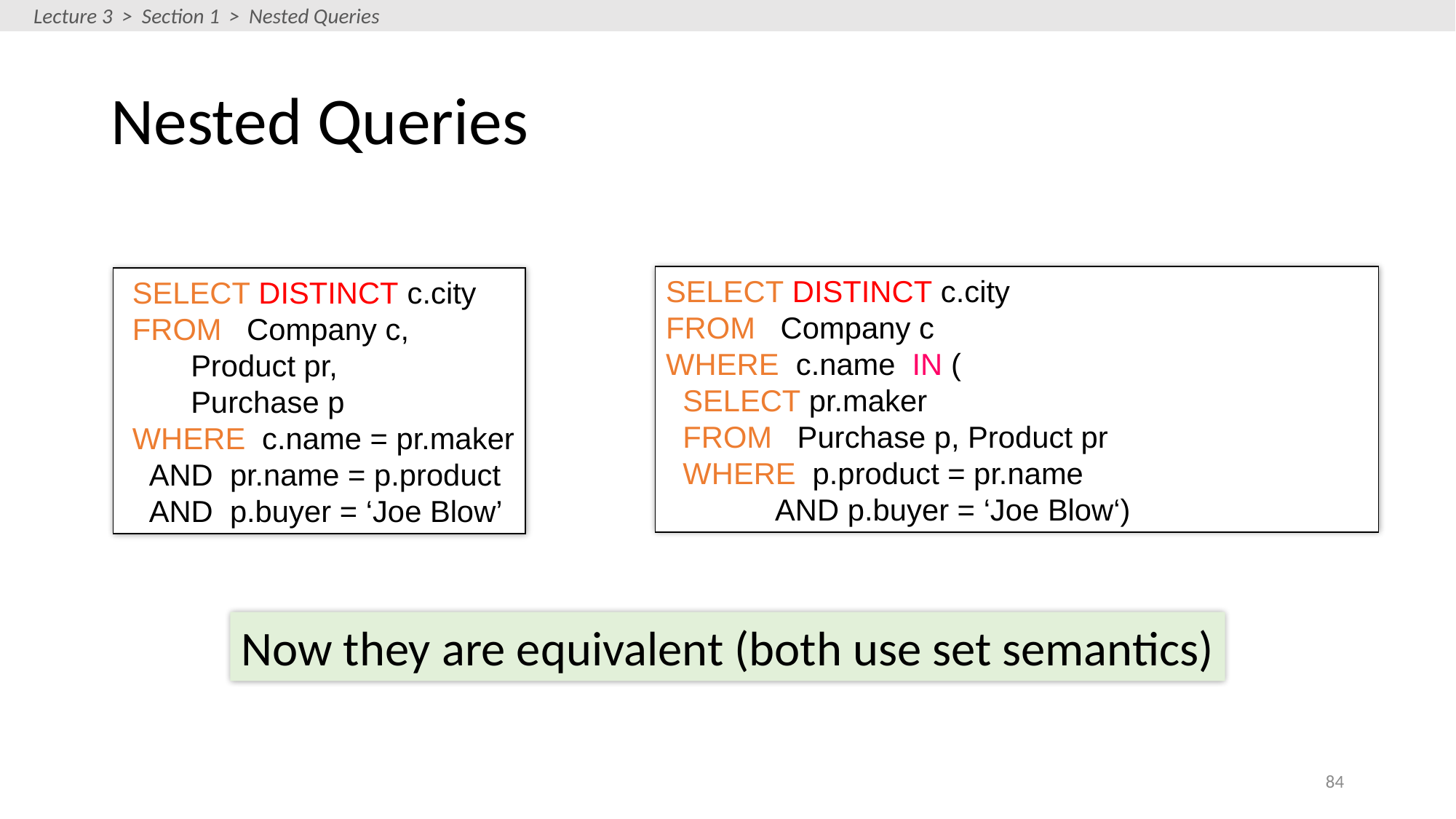

Lecture 3  >  Section 1  >  Nested Queries
# Nested Queries
SELECT DISTINCT c.city
FROM   Company c
WHERE  c.name  IN (
  SELECT pr.maker
  FROM   Purchase p, Product pr
  WHERE  p.product = pr.name
	AND p.buyer = ‘Joe Blow‘)
 SELECT DISTINCT c.city
 FROM   Company c,
        Product pr,
        Purchase p
 WHERE  c.name = pr.maker
   AND  pr.name = p.product
   AND  p.buyer = ‘Joe Blow’
Now they are equivalent (both use set semantics)
84